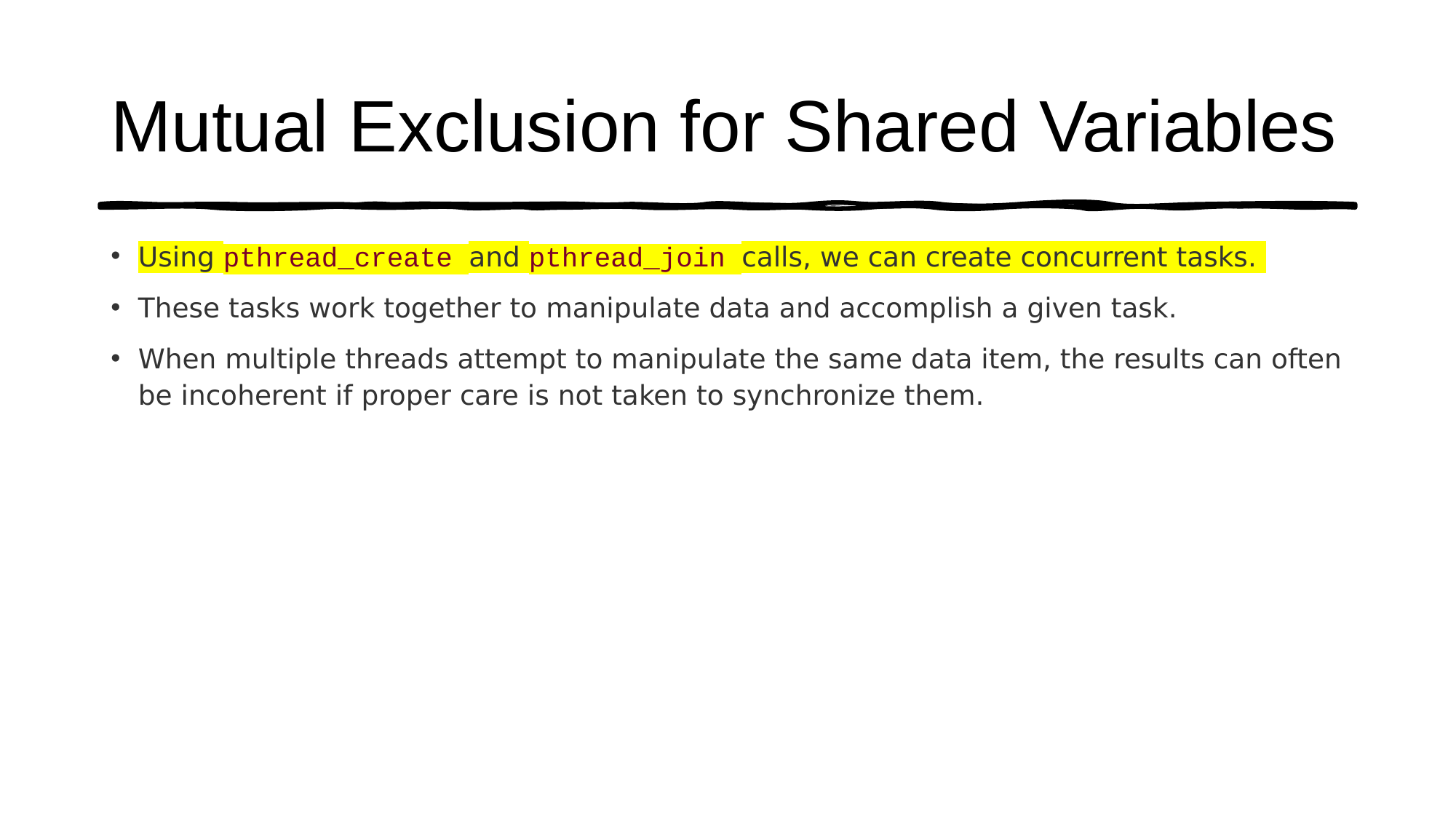

# Mutual Exclusion for Shared Variables
Using pthread_create and pthread_join calls, we can create concurrent tasks.
These tasks work together to manipulate data and accomplish a given task.
When multiple threads attempt to manipulate the same data item, the results can often be incoherent if proper care is not taken to synchronize them.